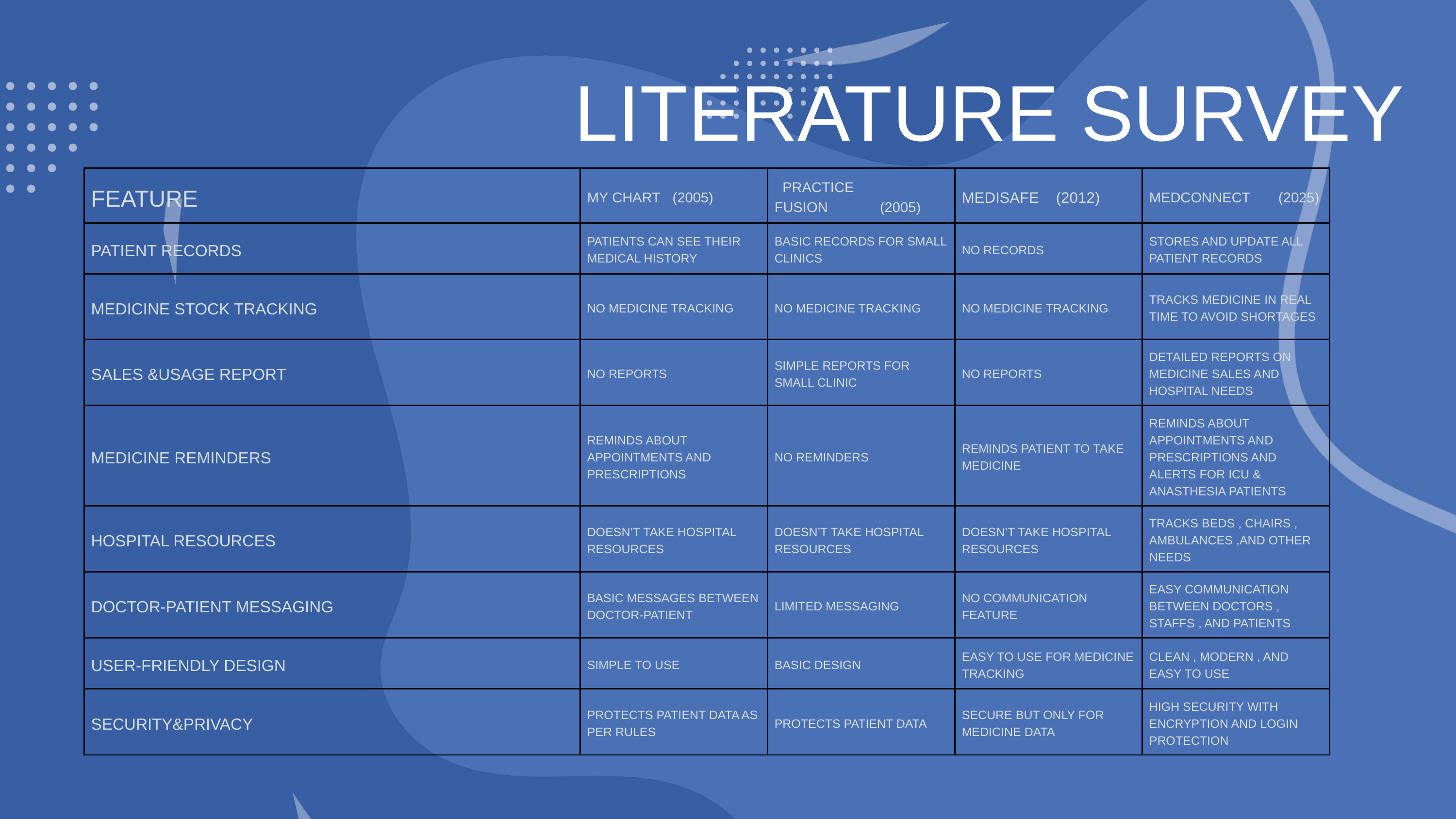

LITERATURE SURVEY

| FEATURE | MY CHART   (2005) | PRACTICE FUSION             (2005) | MEDISAFE    (2012) | MEDCONNECT       (2025) |
| --- | --- | --- | --- | --- |
| PATIENT RECORDS | PATIENTS CAN SEE THEIR MEDICAL HISTORY | BASIC RECORDS FOR SMALL CLINICS | NO RECORDS | STORES AND UPDATE ALL PATIENT RECORDS |
| MEDICINE STOCK TRACKING | NO MEDICINE TRACKING | NO MEDICINE TRACKING | NO MEDICINE TRACKING | TRACKS MEDICINE IN REAL TIME TO AVOID SHORTAGES |
| SALES &USAGE REPORT | NO REPORTS | SIMPLE REPORTS FOR SMALL CLINIC | NO REPORTS | DETAILED REPORTS ON MEDICINE SALES AND HOSPITAL NEEDS |
| MEDICINE REMINDERS | REMINDS ABOUT APPOINTMENTS AND PRESCRIPTIONS | NO REMINDERS | REMINDS PATIENT TO TAKE MEDICINE | REMINDS ABOUT APPOINTMENTS AND PRESCRIPTIONS AND ALERTS FOR ICU & ANASTHESIA PATIENTS |
| HOSPITAL RESOURCES | DOESN’T TAKE HOSPITAL RESOURCES | DOESN’T TAKE HOSPITAL RESOURCES | DOESN’T TAKE HOSPITAL RESOURCES | TRACKS BEDS , CHAIRS , AMBULANCES ,AND OTHER NEEDS |
| DOCTOR-PATIENT MESSAGING | BASIC MESSAGES BETWEEN DOCTOR-PATIENT | LIMITED MESSAGING | NO COMMUNICATION FEATURE | EASY COMMUNICATION BETWEEN DOCTORS , STAFFS , AND PATIENTS |
| USER-FRIENDLY DESIGN | SIMPLE TO USE | BASIC DESIGN | EASY TO USE FOR MEDICINE TRACKING | CLEAN , MODERN , AND EASY TO USE |
| SECURITY&PRIVACY | PROTECTS PATIENT DATA AS PER RULES | PROTECTS PATIENT DATA | SECURE BUT ONLY FOR MEDICINE DATA | HIGH SECURITY WITH ENCRYPTION AND LOGIN PROTECTION |